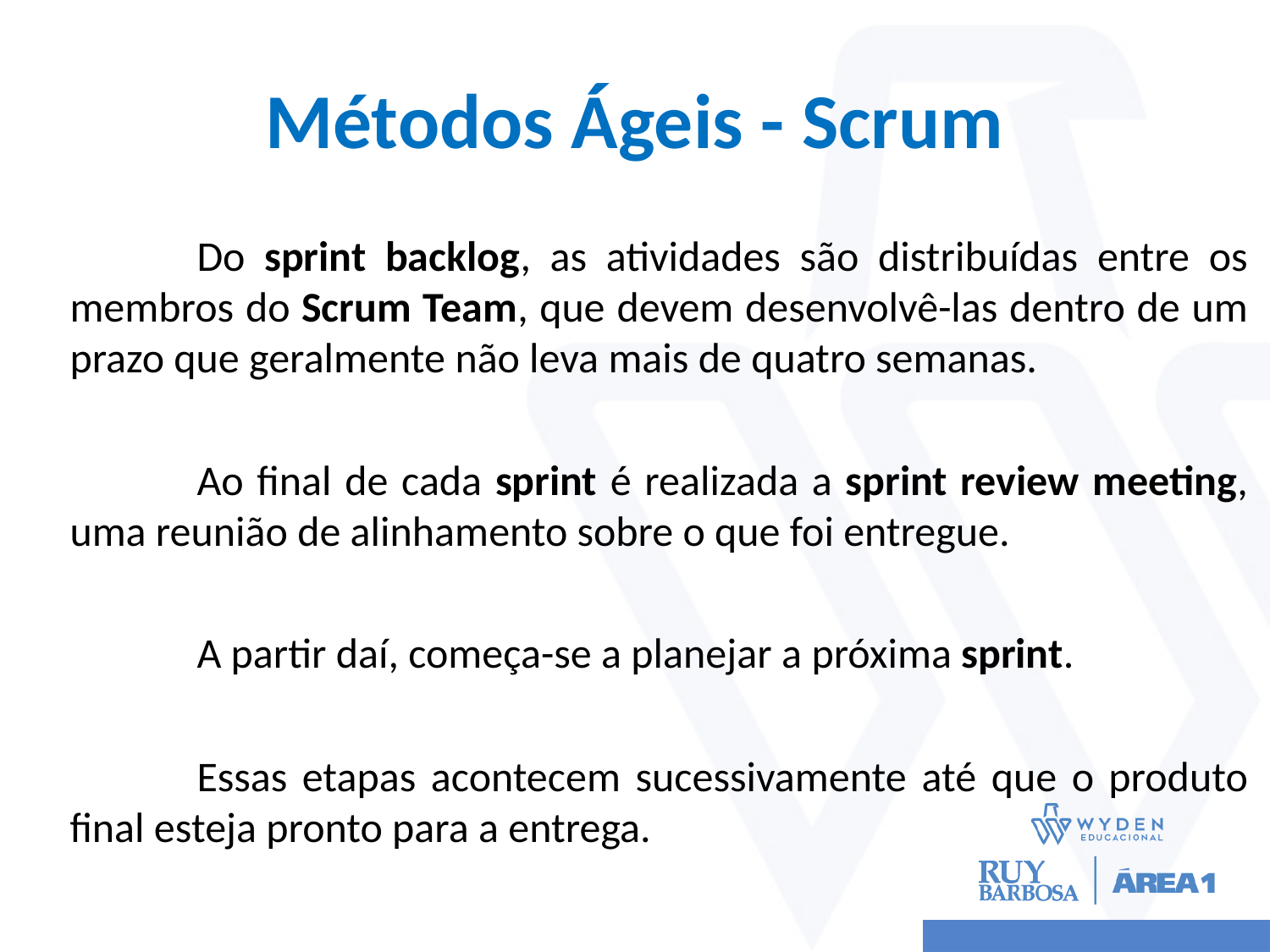

# Métodos Ágeis - Scrum
	Do sprint backlog, as atividades são distribuídas entre os membros do Scrum Team, que devem desenvolvê-las dentro de um prazo que geralmente não leva mais de quatro semanas.

	Ao final de cada sprint é realizada a sprint review meeting, uma reunião de alinhamento sobre o que foi entregue.

	A partir daí, começa-se a planejar a próxima sprint.

	Essas etapas acontecem sucessivamente até que o produto final esteja pronto para a entrega.